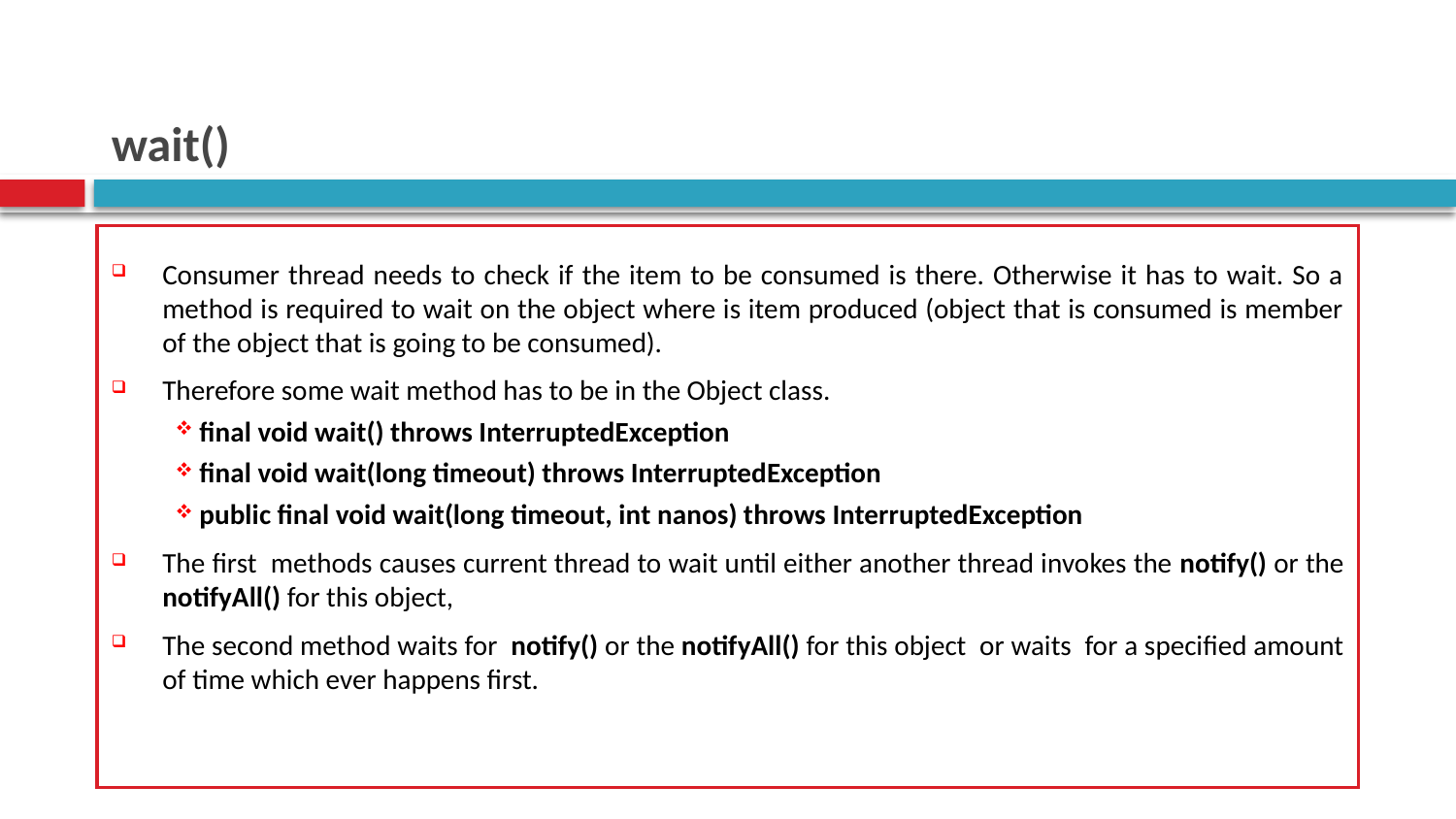

# wait()

Consumer thread needs to check if the item to be consumed is there. Otherwise it has to wait. So a method is required to wait on the object where is item produced (object that is consumed is member of the object that is going to be consumed).
Therefore some wait method has to be in the Object class.
 final void wait() throws InterruptedException
 final void wait(long timeout) throws InterruptedException
 public final void wait(long timeout, int nanos) throws InterruptedException
The first  methods causes current thread to wait until either another thread invokes the notify() or the notifyAll() for this object,
The second method waits for  notify() or the notifyAll() for this object  or waits  for a specified amount of time which ever happens first.